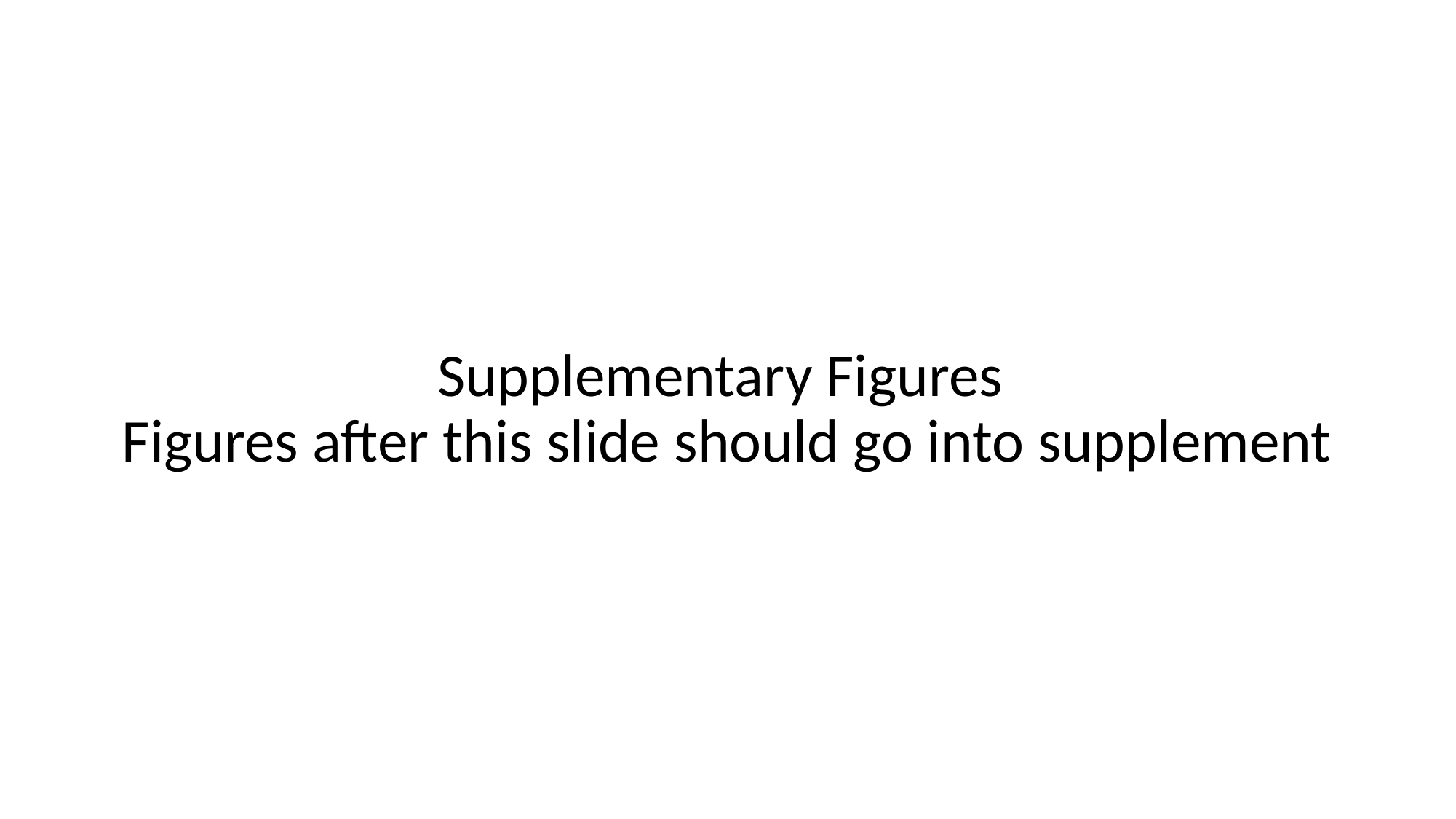

# Supplementary Figures Figures after this slide should go into supplement